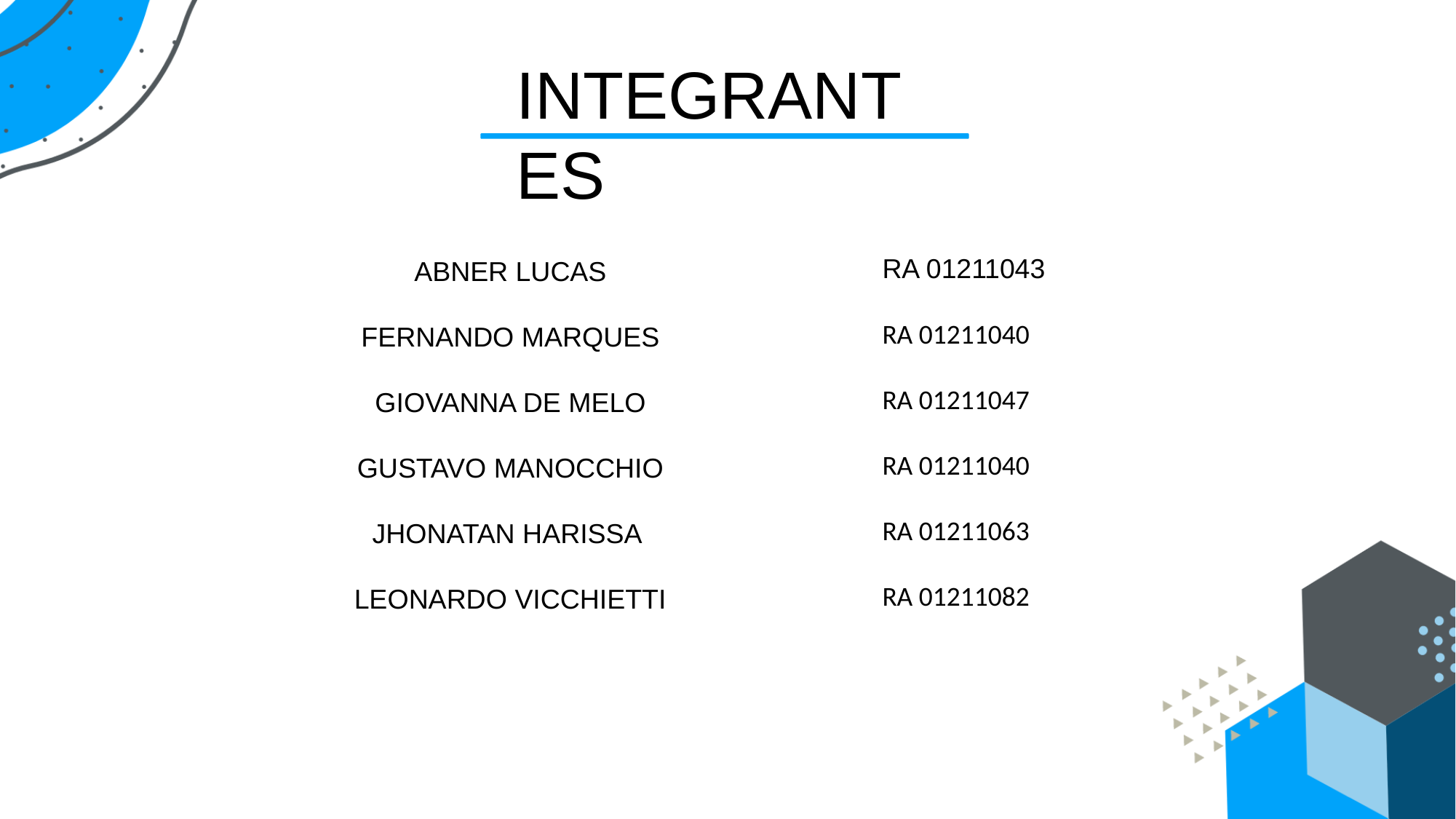

INTEGRANTES

RA 01211043

RA 01211040

RA 01211047

RA 01211040

RA 01211063

RA 01211082
ABNER LUCAS

FERNANDO MARQUES

GIOVANNA DE MELO

GUSTAVO MANOCCHIO

JHONATAN HARISSA

LEONARDO VICCHIETTI